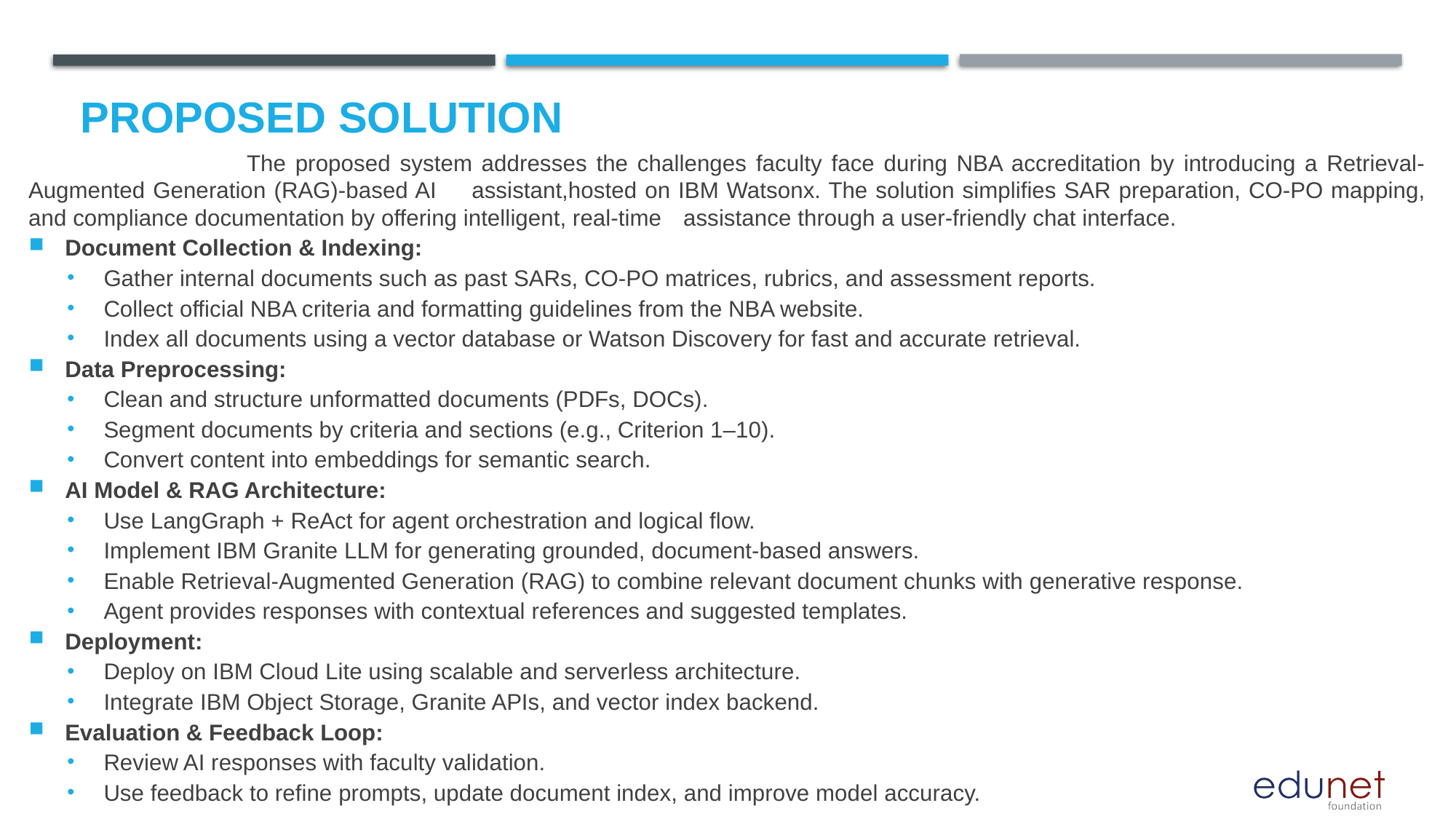

# Proposed Solution
		The proposed system addresses the challenges faculty face during NBA accreditation by introducing a Retrieval-Augmented Generation (RAG)-based AI 	assistant,hosted on IBM Watsonx. The solution simplifies SAR preparation, CO-PO mapping, and compliance documentation by offering intelligent, real-time 	assistance through a user-friendly chat interface.
Document Collection & Indexing:
Gather internal documents such as past SARs, CO-PO matrices, rubrics, and assessment reports.
Collect official NBA criteria and formatting guidelines from the NBA website.
Index all documents using a vector database or Watson Discovery for fast and accurate retrieval.
Data Preprocessing:
Clean and structure unformatted documents (PDFs, DOCs).
Segment documents by criteria and sections (e.g., Criterion 1–10).
Convert content into embeddings for semantic search.
AI Model & RAG Architecture:
Use LangGraph + ReAct for agent orchestration and logical flow.
Implement IBM Granite LLM for generating grounded, document-based answers.
Enable Retrieval-Augmented Generation (RAG) to combine relevant document chunks with generative response.
Agent provides responses with contextual references and suggested templates.
Deployment:
Deploy on IBM Cloud Lite using scalable and serverless architecture.
Integrate IBM Object Storage, Granite APIs, and vector index backend.
Evaluation & Feedback Loop:
Review AI responses with faculty validation.
Use feedback to refine prompts, update document index, and improve model accuracy.